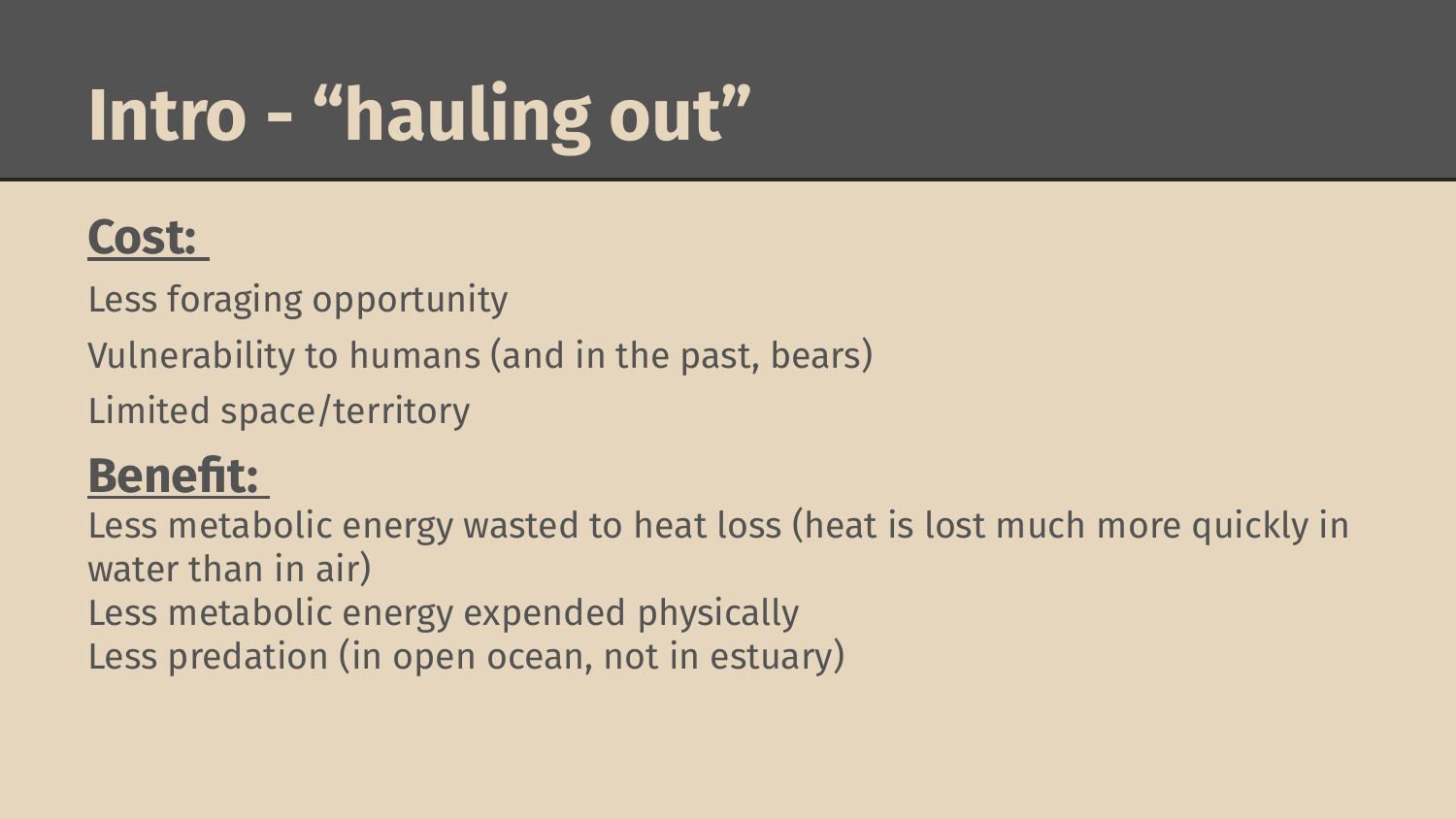

# Intro - “hauling out”
Cost:
Less foraging opportunity
Vulnerability to humans (and in the past, bears)
Limited space/territory
Benefit:
Less metabolic energy wasted to heat loss (heat is lost much more quickly in water than in air)
Less metabolic energy expended physically
Less predation (in open ocean, not in estuary)